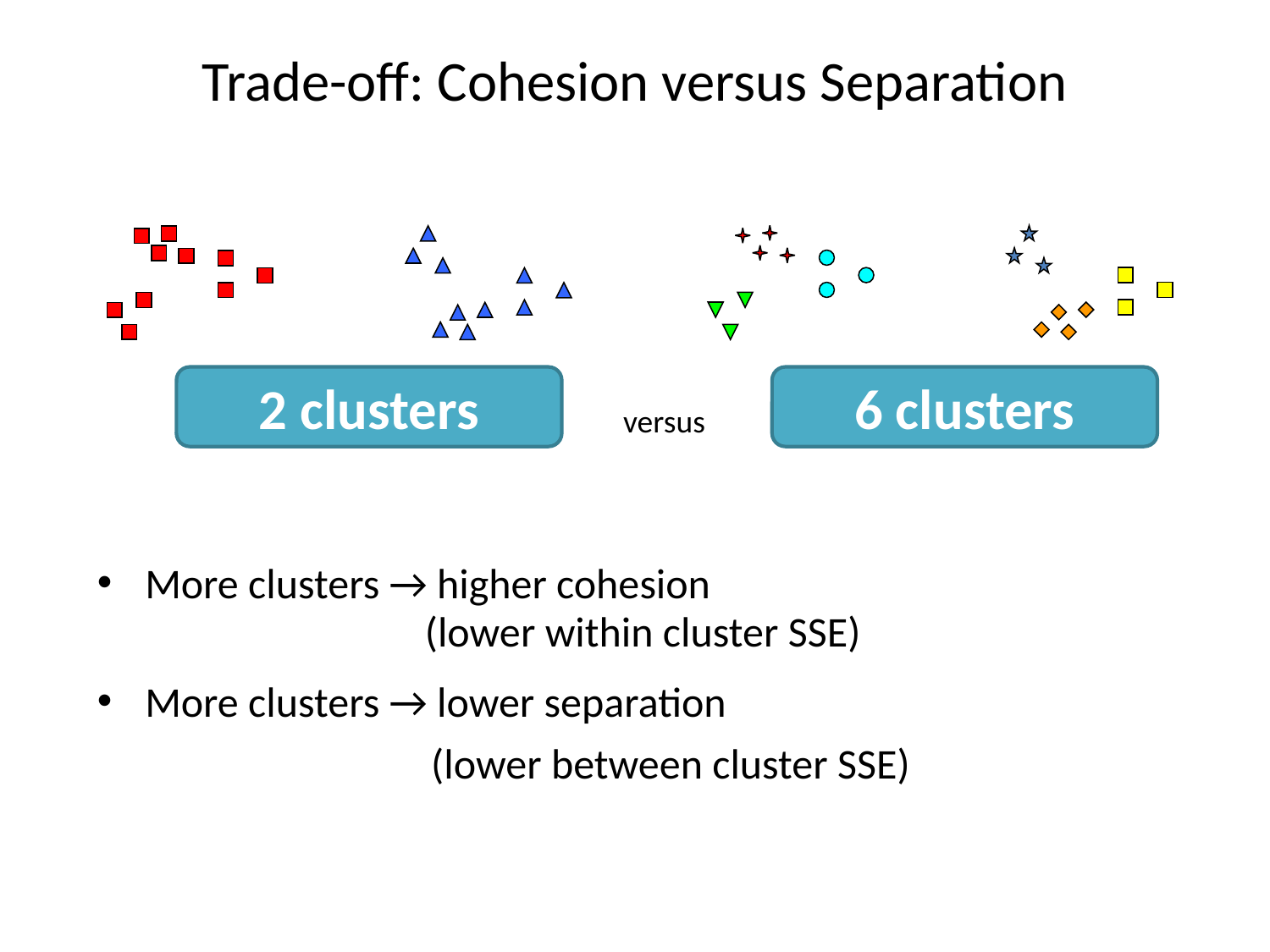

# Trade-off: Cohesion versus Separation

2 clusters
6 clusters
versus
More clusters → higher cohesion

More clusters → lower separation

(lower within cluster SSE)
(lower between cluster SSE)